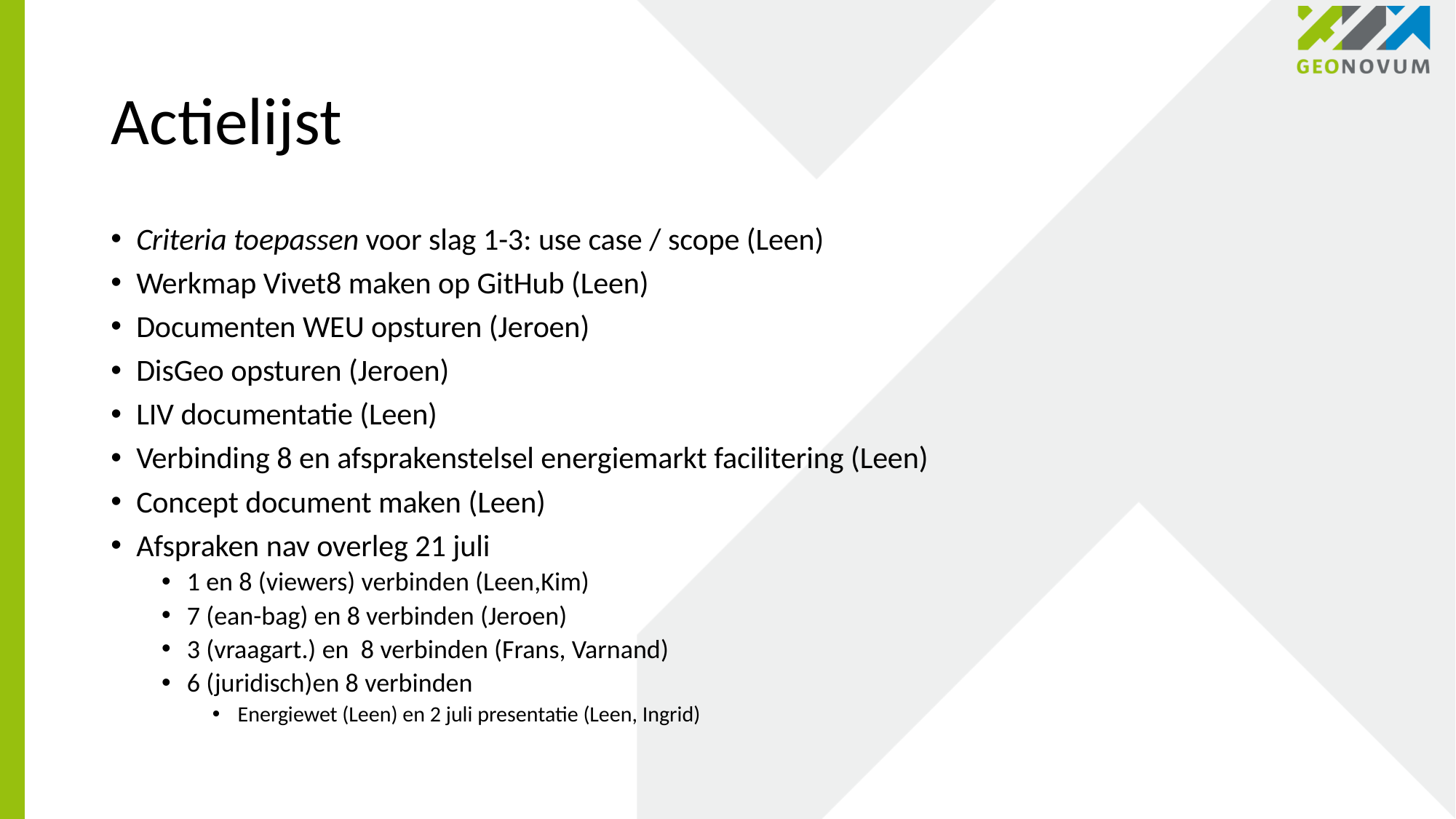

# Actielijst
Criteria toepassen voor slag 1-3: use case / scope (Leen)
Werkmap Vivet8 maken op GitHub (Leen)
Documenten WEU opsturen (Jeroen)
DisGeo opsturen (Jeroen)
LIV documentatie (Leen)
Verbinding 8 en afsprakenstelsel energiemarkt facilitering (Leen)
Concept document maken (Leen)
Afspraken nav overleg 21 juli
1 en 8 (viewers) verbinden (Leen,Kim)
7 (ean-bag) en 8 verbinden (Jeroen)
3 (vraagart.) en  8 verbinden (Frans, Varnand)
6 (juridisch)en 8 verbinden
Energiewet (Leen) en 2 juli presentatie (Leen, Ingrid)